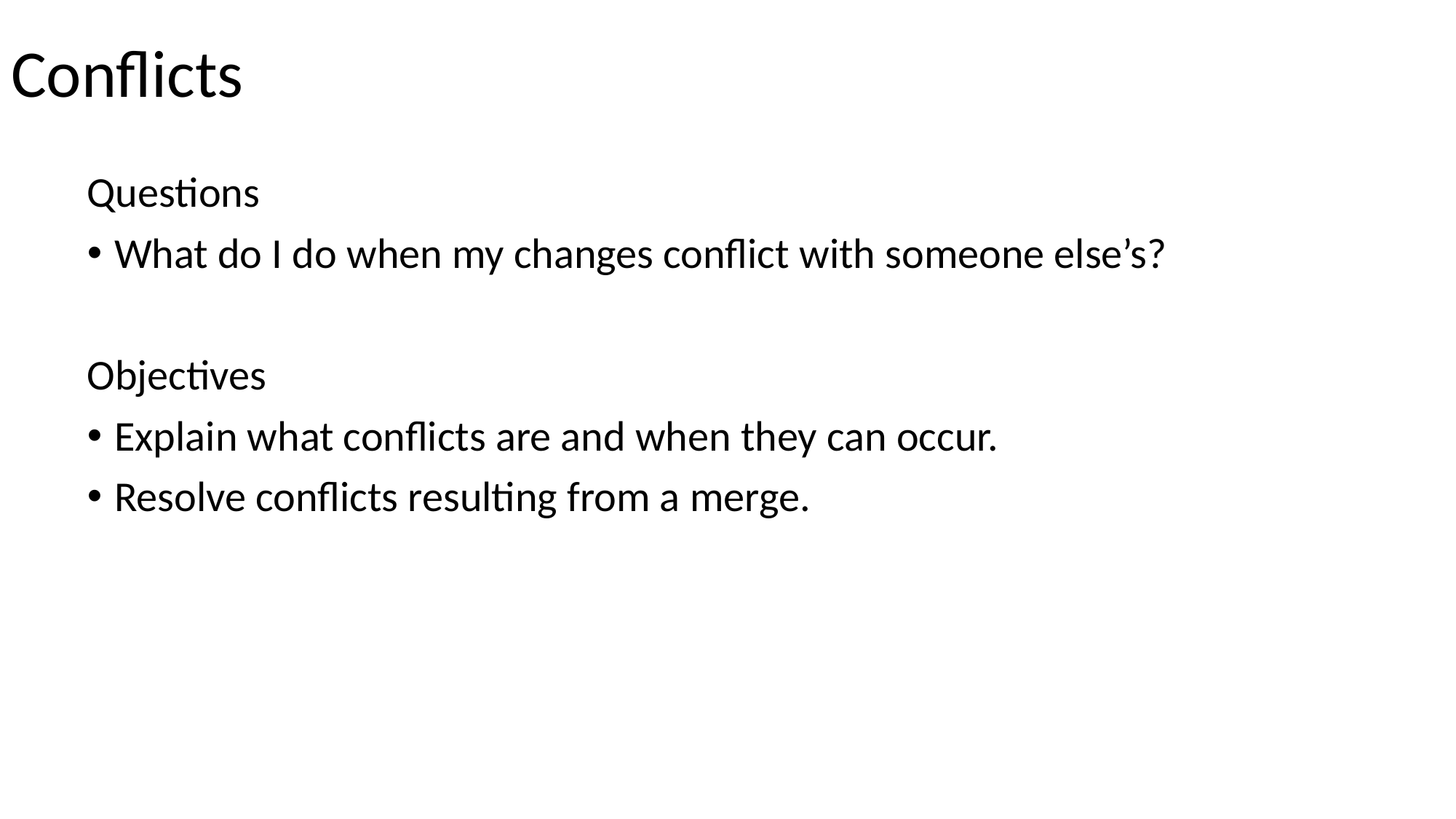

# Conflicts
Questions
What do I do when my changes conflict with someone else’s?

Objectives
Explain what conflicts are and when they can occur.
Resolve conflicts resulting from a merge.